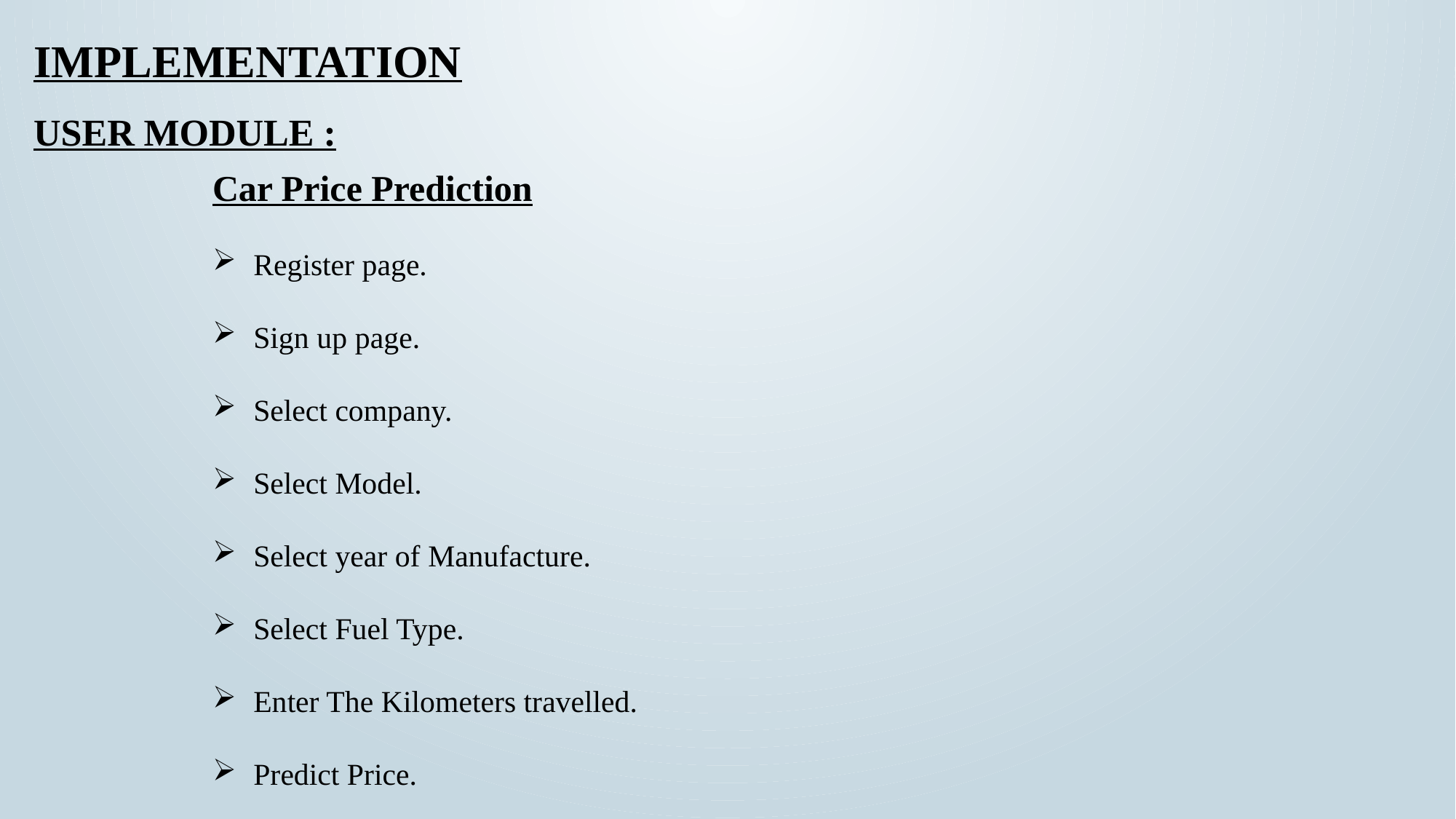

# IMPLEMENTATION
USER MODULE :
Car Price Prediction

Register page.

Sign up page.

Select company.

Select Model.

Select year of Manufacture.

Select Fuel Type.

Enter The Kilometers travelled.

Predict Price.